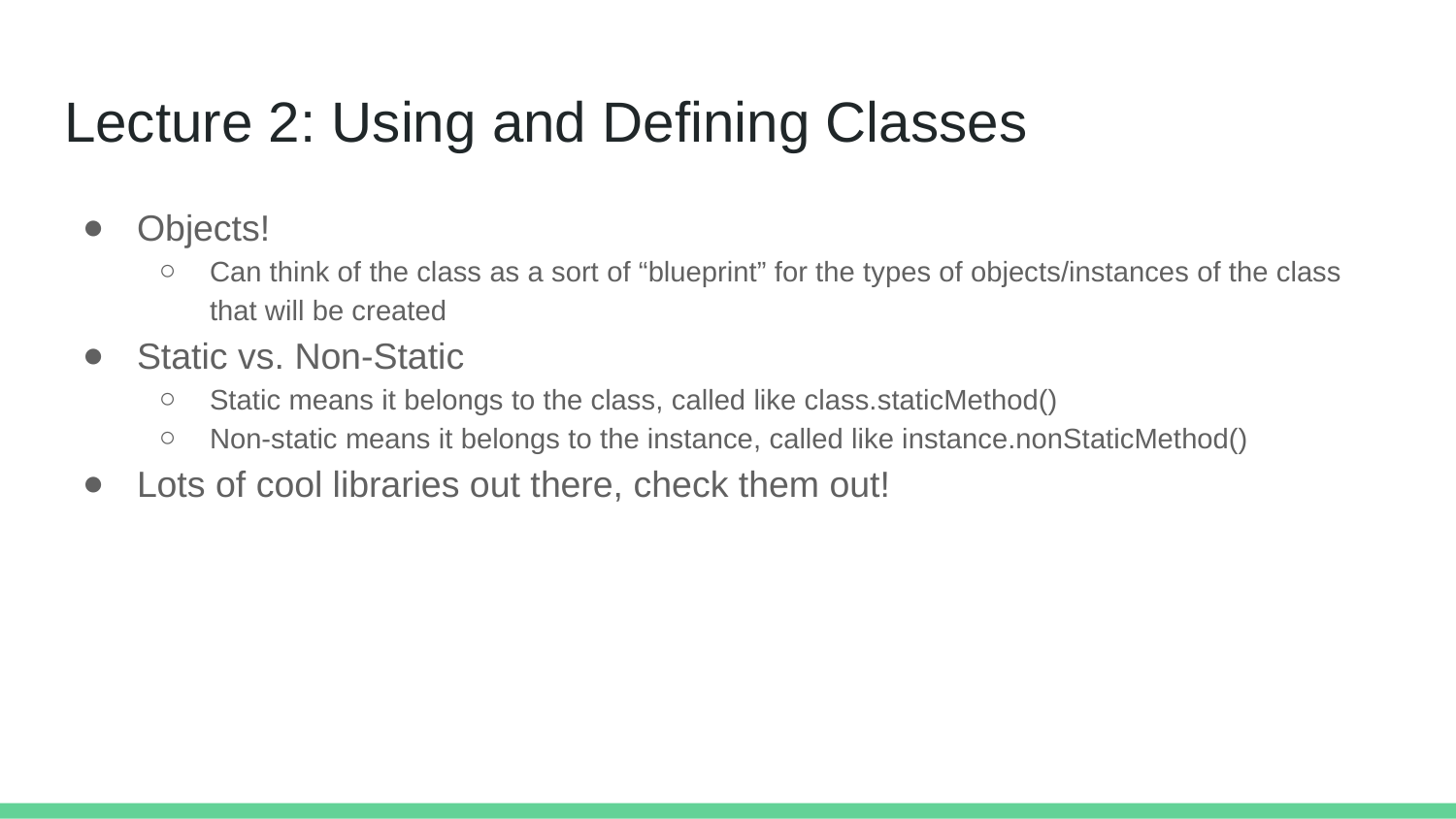

# Lecture 2: Using and Defining Classes
Objects!
Can think of the class as a sort of “blueprint” for the types of objects/instances of the class that will be created
Static vs. Non-Static
Static means it belongs to the class, called like class.staticMethod()
Non-static means it belongs to the instance, called like instance.nonStaticMethod()
Lots of cool libraries out there, check them out!